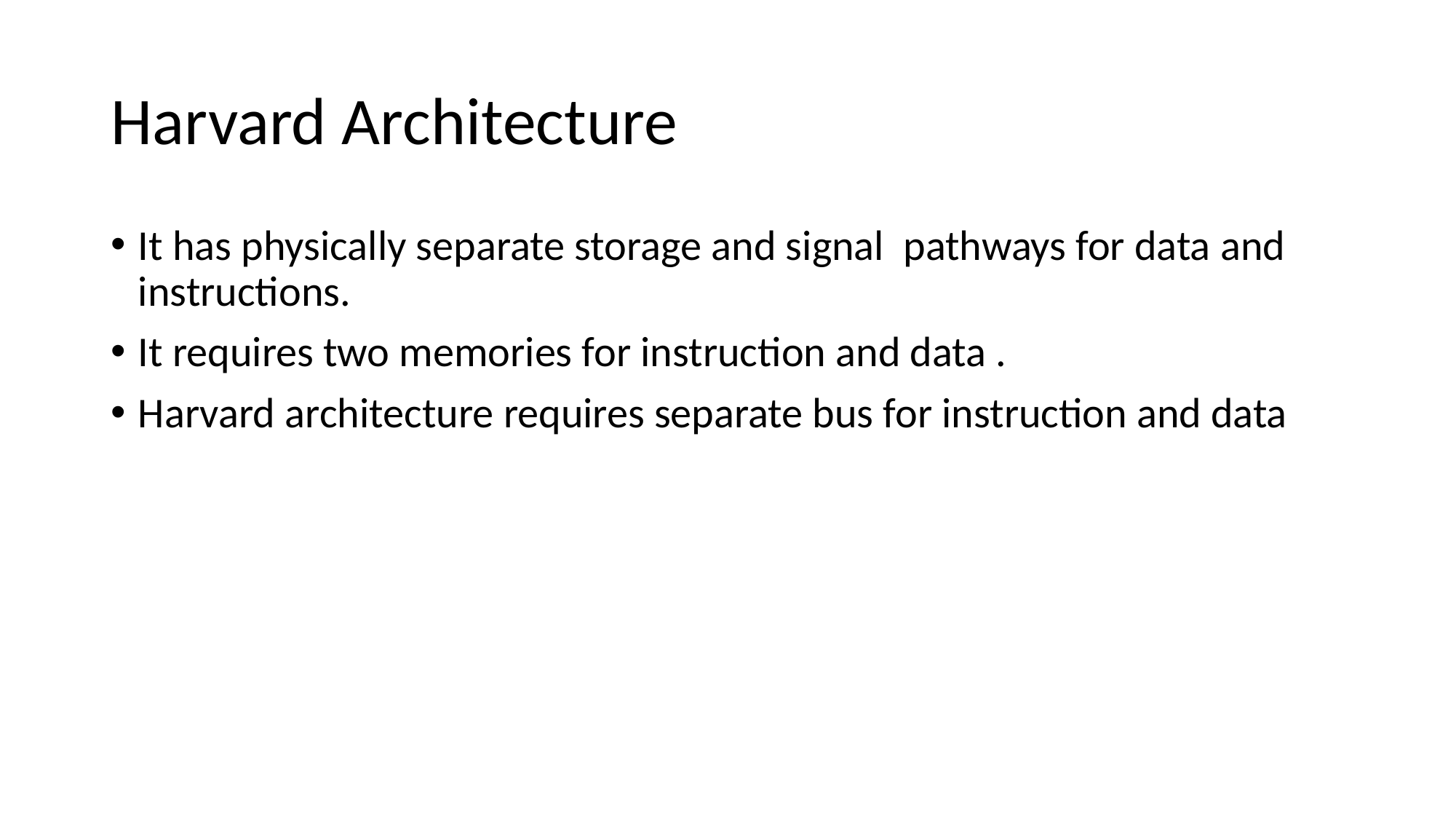

# Harvard Architecture
It has physically separate storage and signal  pathways for data and instructions.
It requires two memories for instruction and data .
Harvard architecture requires separate bus for instruction and data